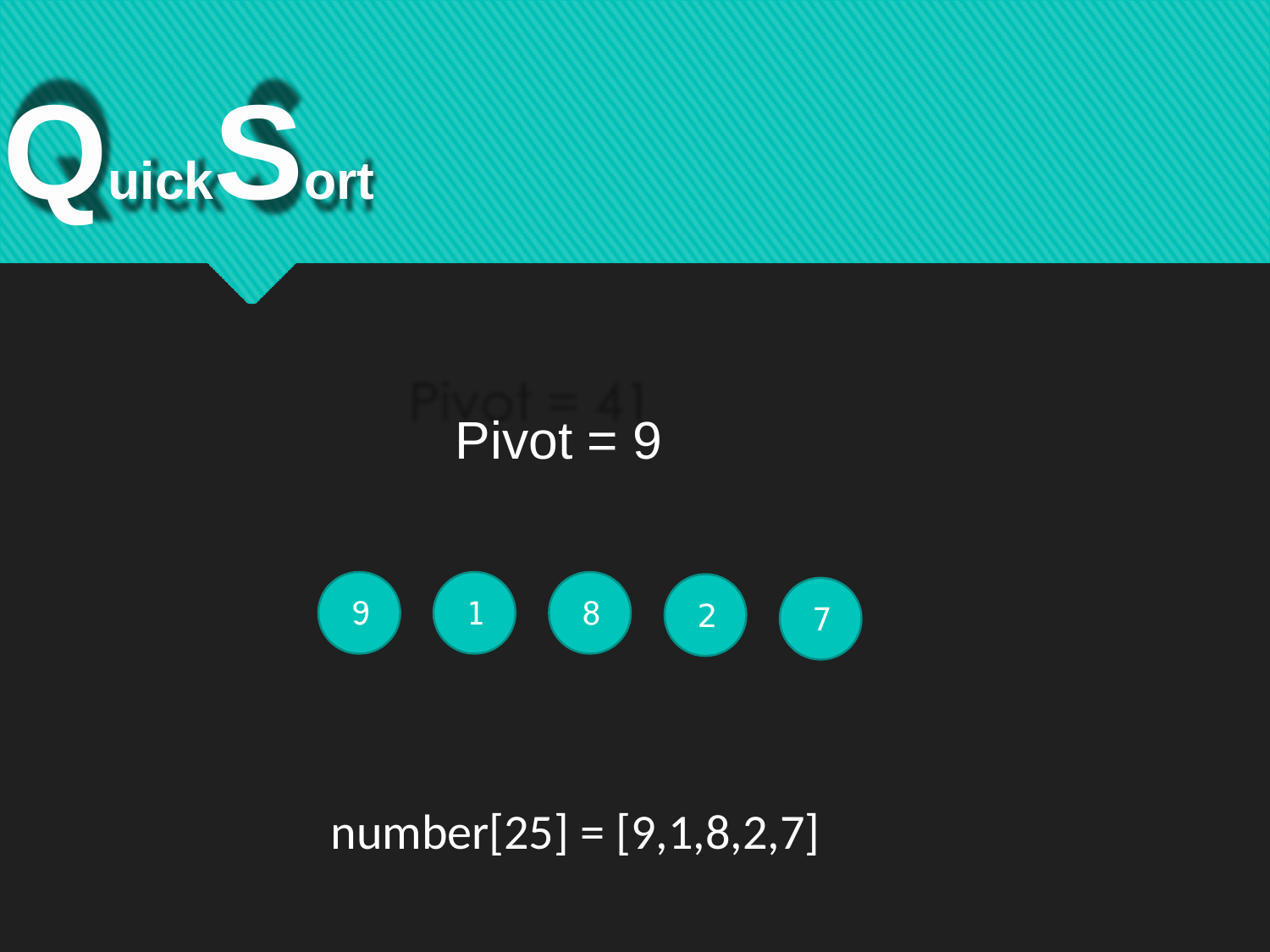

# QuickSort

Pivot = 9

 9
 1
 8
 2
 7
number[25] = [9,1,8,2,7]